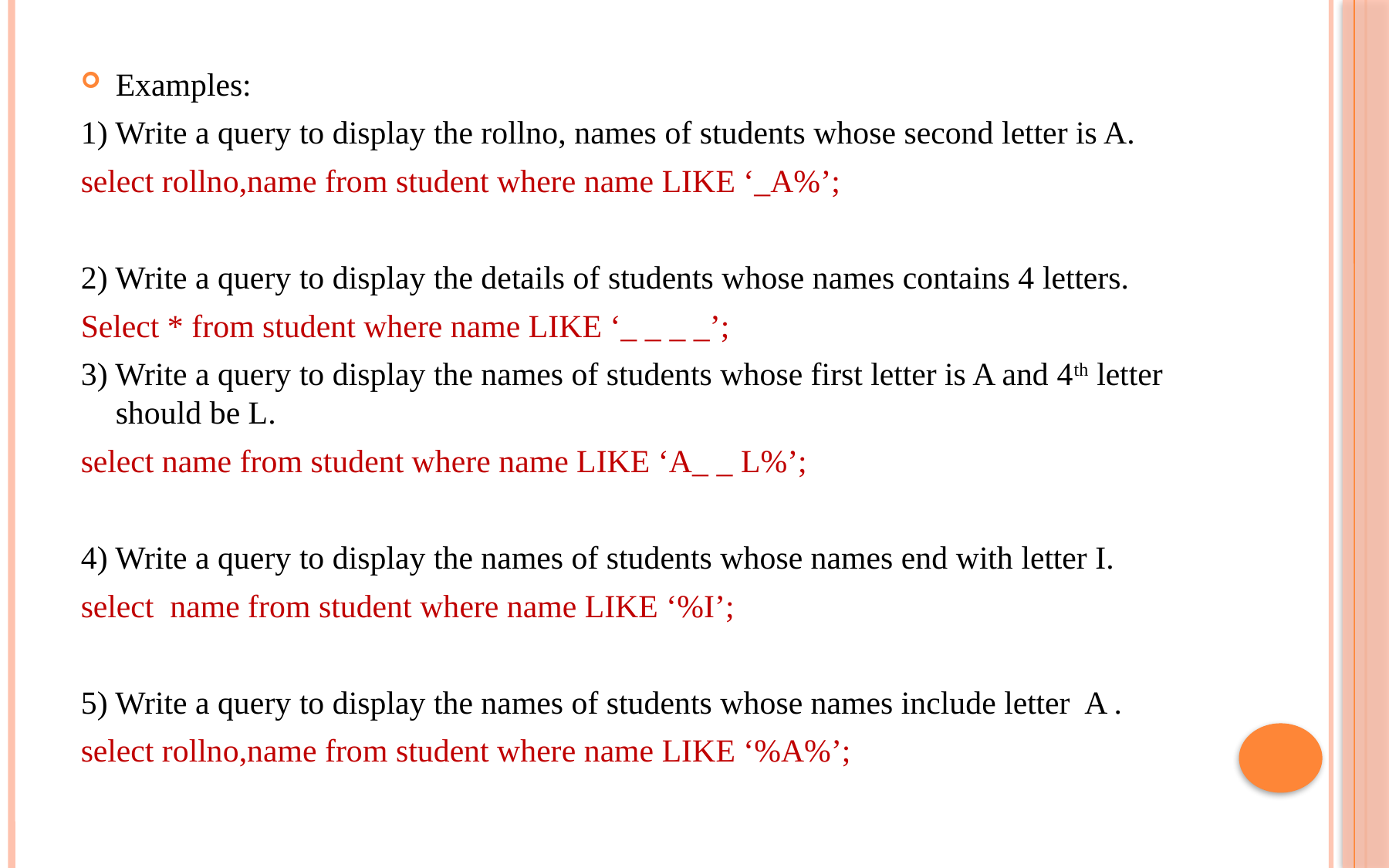

Examples:
1) Write a query to display the rollno, names of students whose second letter is A.
select rollno,name from student where name LIKE ‘_A%’;

2) Write a query to display the details of students whose names contains 4 letters.
Select * from student where name LIKE ‘_ _ _ _’;
3) Write a query to display the names of students whose first letter is A and 4th letter should be L.
select name from student where name LIKE ‘A_ _ L%’;

4) Write a query to display the names of students whose names end with letter I.
select  name from student where name LIKE ‘%I’;

5) Write a query to display the names of students whose names include letter  A .
select rollno,name from student where name LIKE ‘%A%’;